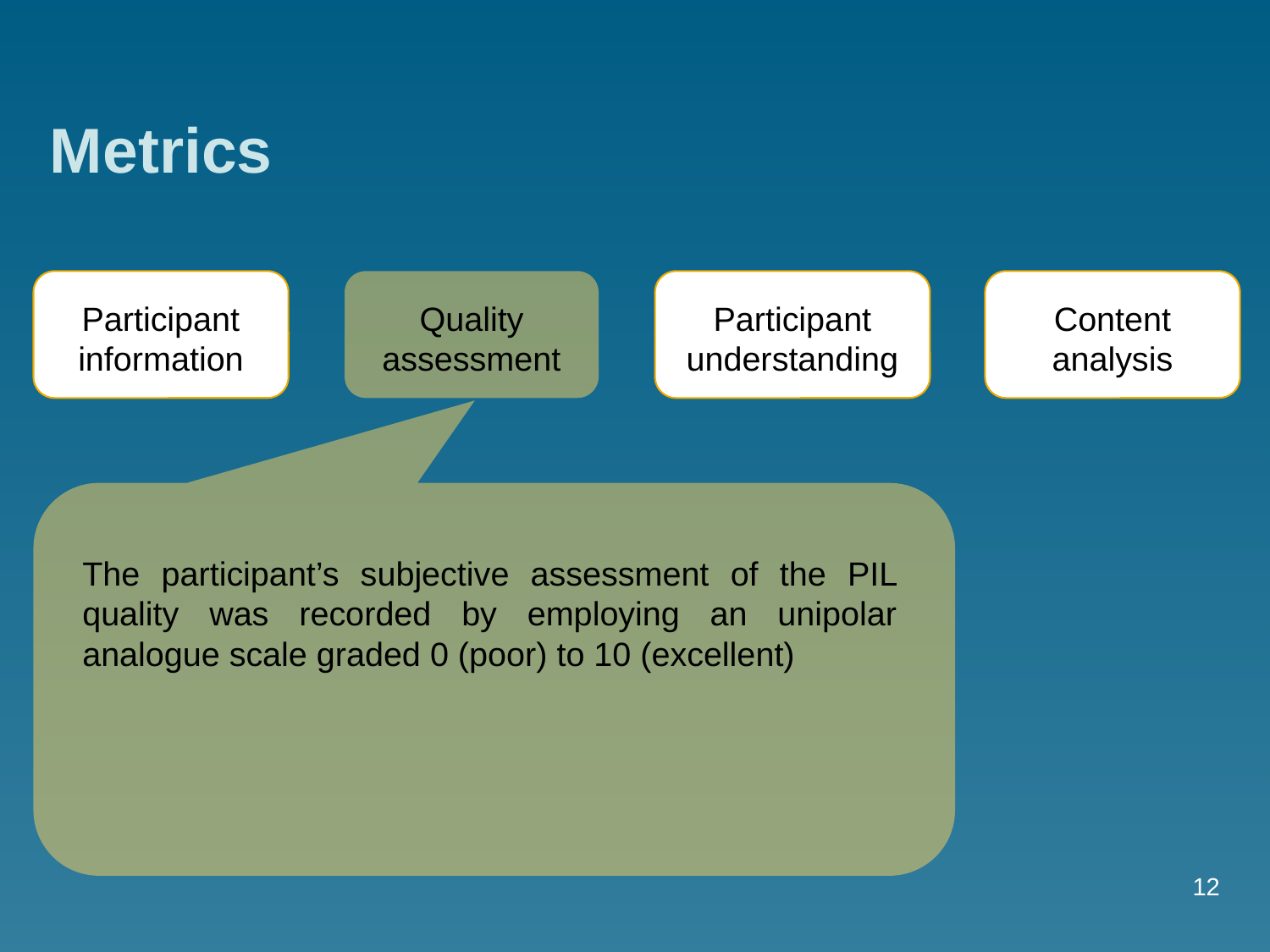

# Metrics
Participant information
Quality assessment
Participant understanding
Content analysis

The participant’s subjective assessment of the PIL quality was recorded by employing an unipolar analogue scale graded 0 (poor) to 10 (excellent)

12